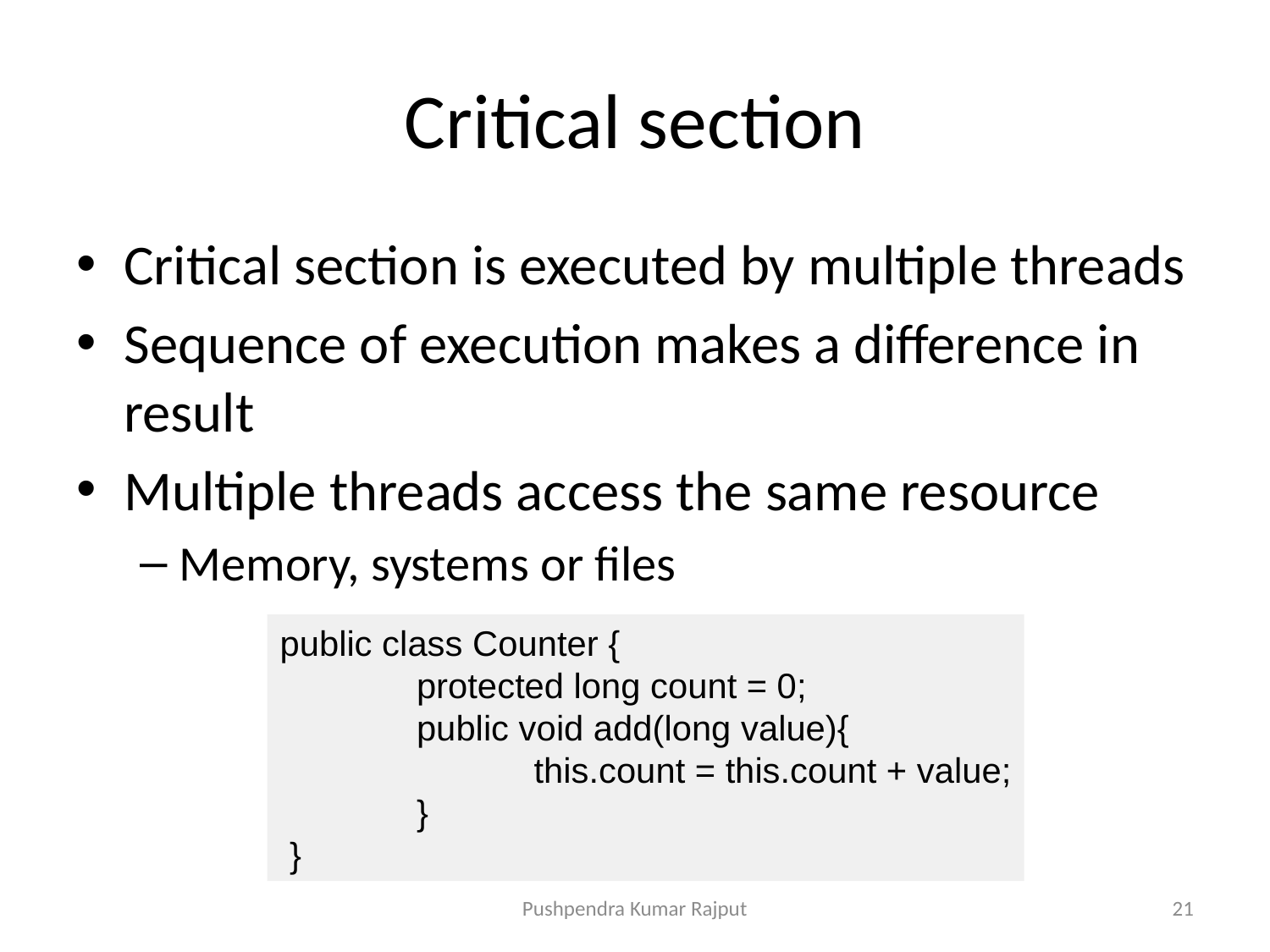

# Critical section
Critical section is executed by multiple threads
Sequence of execution makes a difference in result
Multiple threads access the same resource
Memory, systems or files

public class Counter {
	 protected long count = 0;
	 public void add(long value){
		this.count = this.count + value;
	 }
 }
Pushpendra Kumar Rajput
21